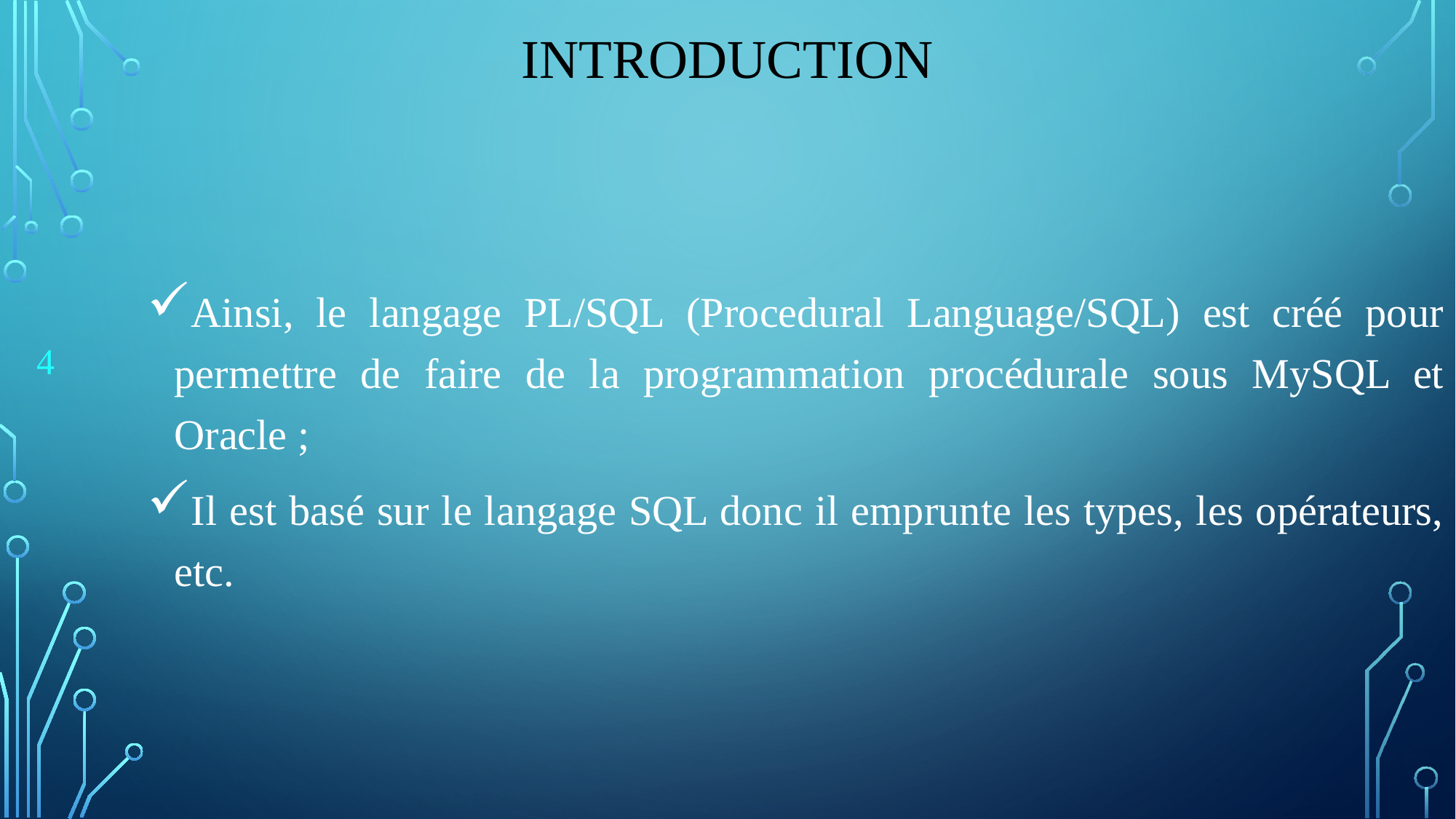

# Introduction
Ainsi, le langage PL/SQL (Procedural Language/SQL) est créé pour permettre de faire de la programmation procédurale sous MySQL et Oracle ;
Il est basé sur le langage SQL donc il emprunte les types, les opérateurs, etc.
4